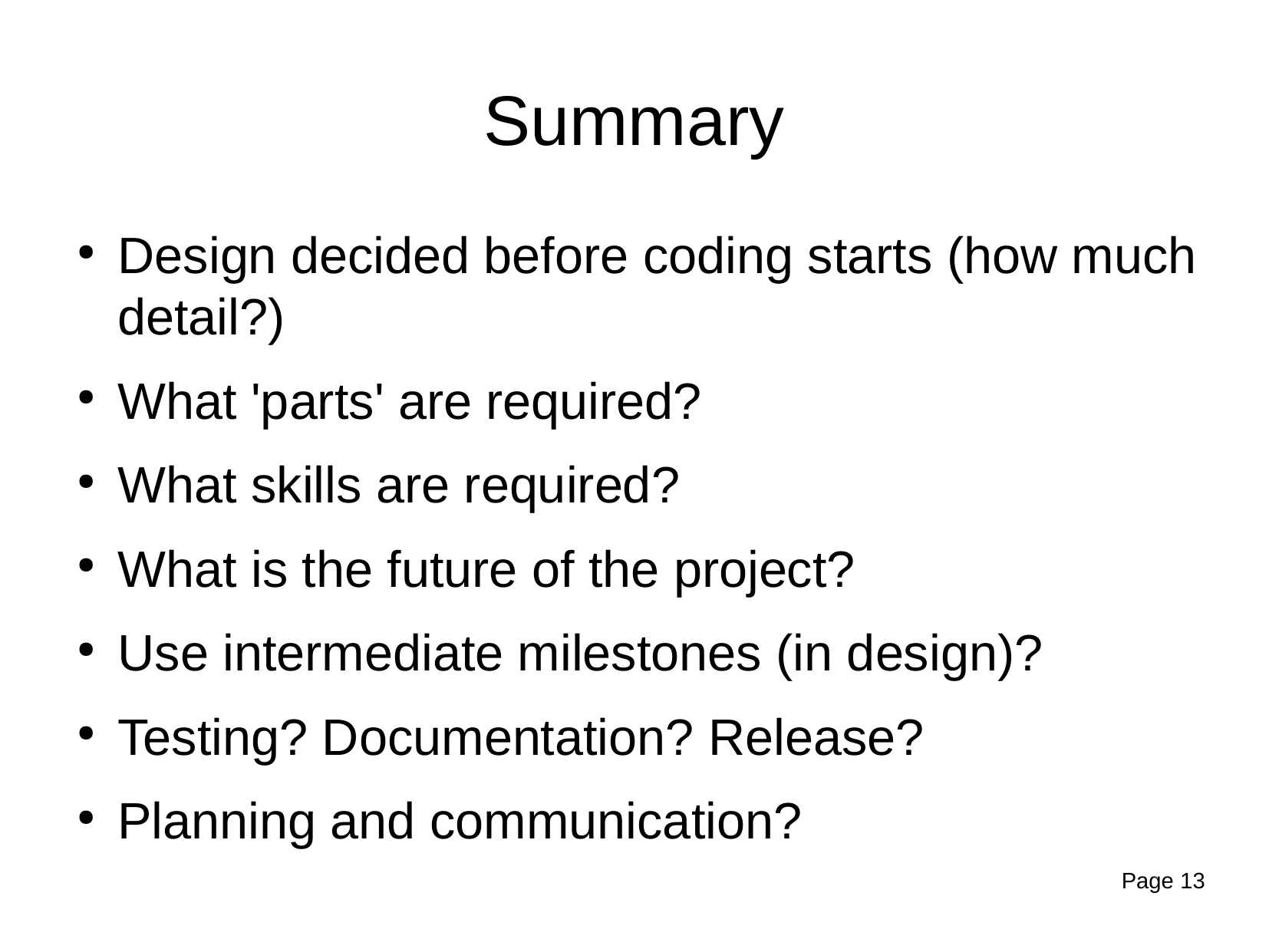

Summary
Design decided before coding starts (how much detail?)
What 'parts' are required?
What skills are required?
What is the future of the project?
Use intermediate milestones (in design)?
Testing? Documentation? Release?
Planning and communication?
Page 13